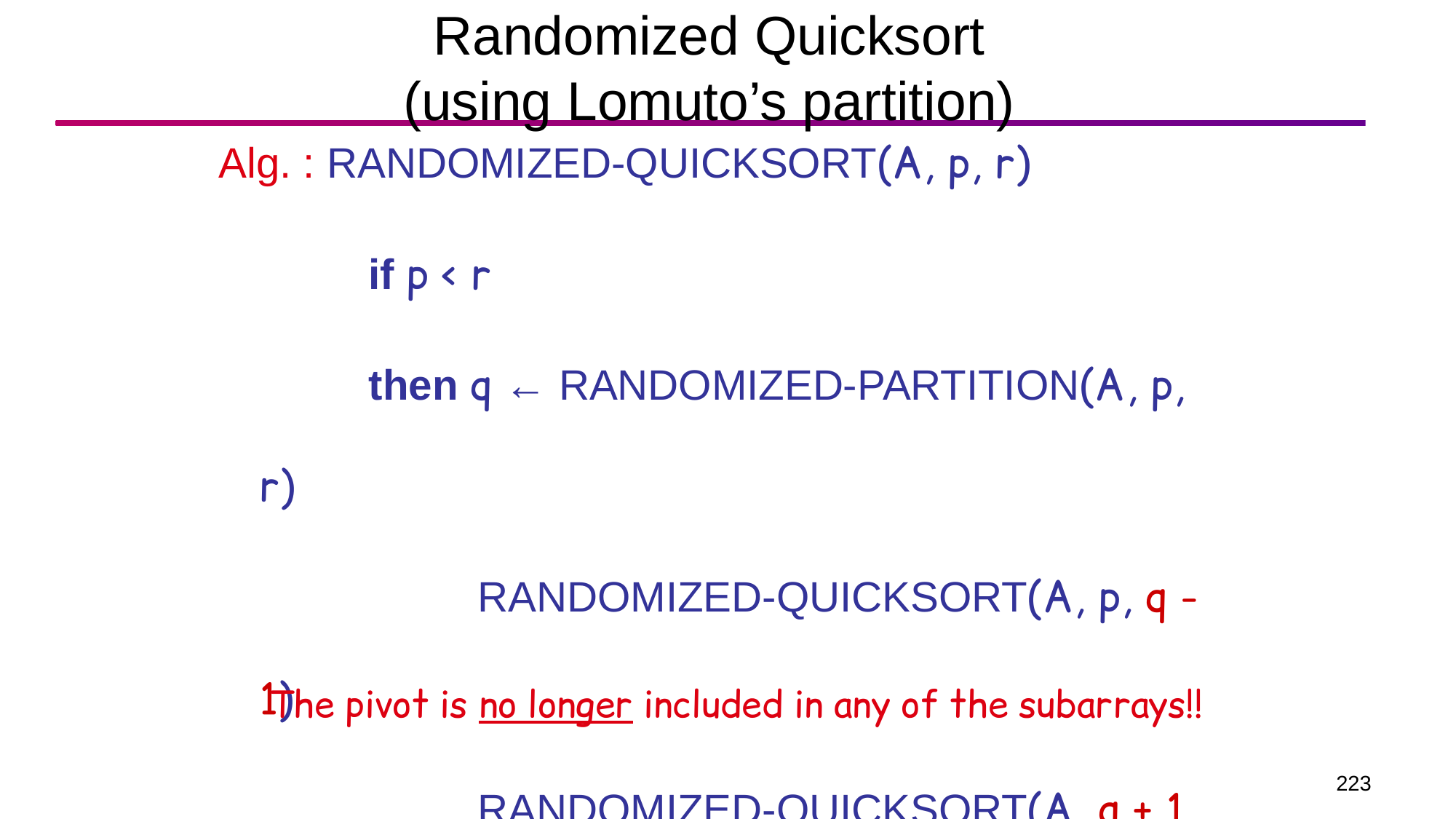

# Randomized Quicksort (using Lomuto’s partition)
Alg. : RANDOMIZED-QUICKSORT(A, p, r)
		if p < r
		then q ← RANDOMIZED-PARTITION(A, p, r)
			RANDOMIZED-QUICKSORT(A, p, q - 1)
			RANDOMIZED-QUICKSORT(A, q + 1, r)
The pivot is no longer included in any of the subarrays!!
223